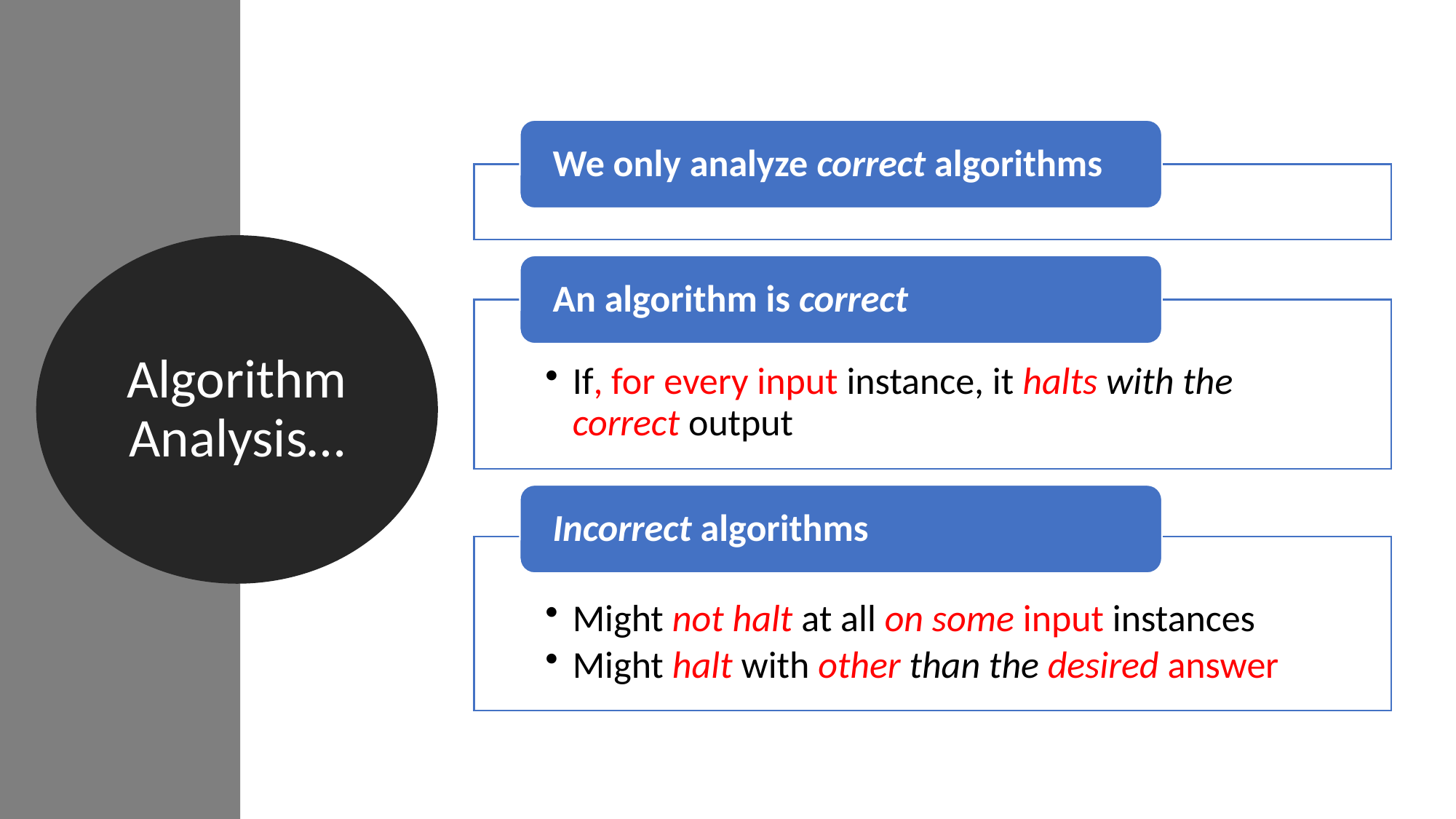

We only analyze correct algorithms
If, for every input instance, it halts with the correct output
An algorithm is correct
Might not halt at all on some input instances
Might halt with other than the desired answer
Incorrect algorithms
Algorithm Analysis…